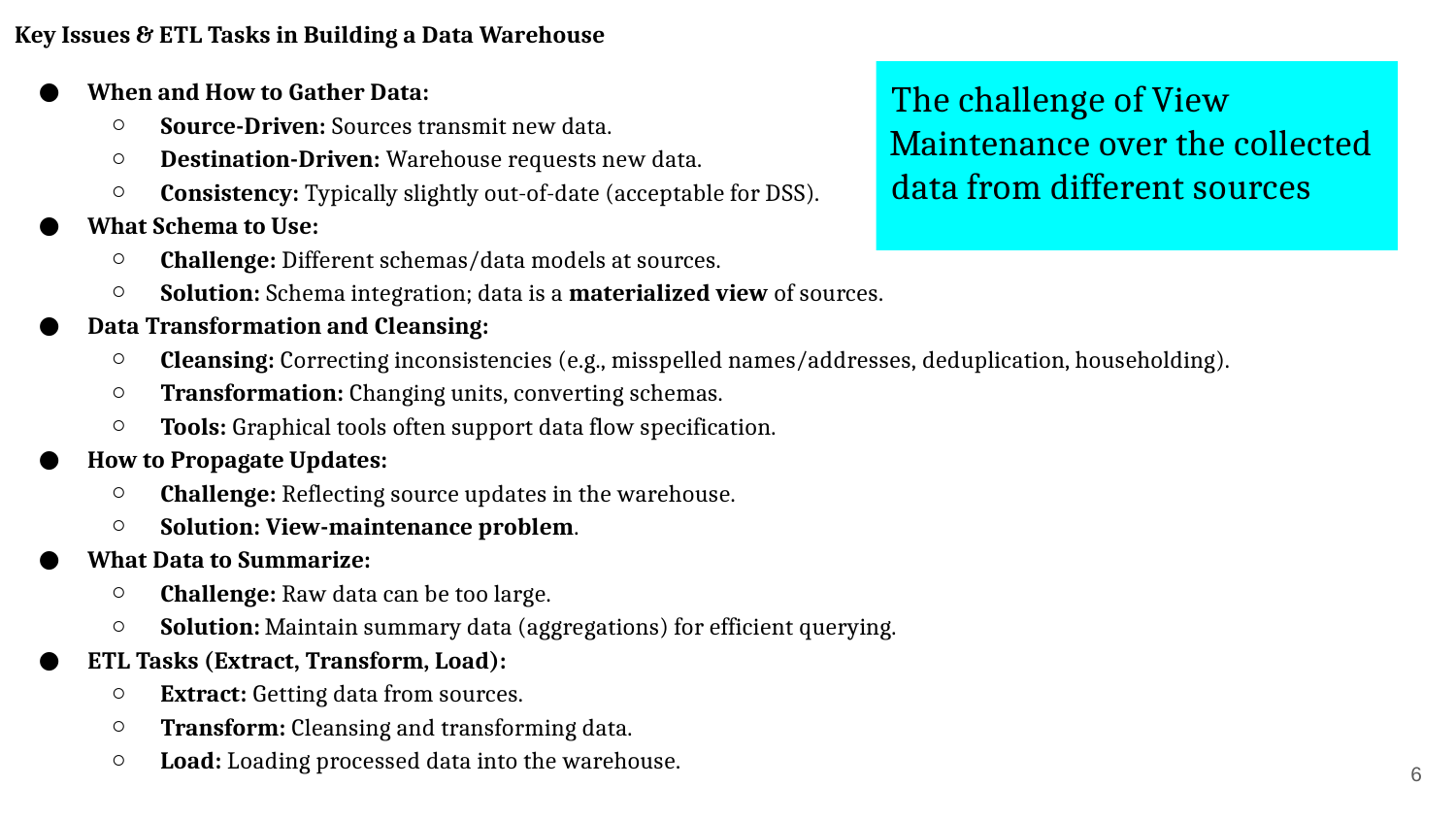

Key Issues & ETL Tasks in Building a Data Warehouse
When and How to Gather Data:
Source-Driven: Sources transmit new data.
Destination-Driven: Warehouse requests new data.
Consistency: Typically slightly out-of-date (acceptable for DSS).
What Schema to Use:
Challenge: Different schemas/data models at sources.
Solution: Schema integration; data is a materialized view of sources.
Data Transformation and Cleansing:
Cleansing: Correcting inconsistencies (e.g., misspelled names/addresses, deduplication, householding).
Transformation: Changing units, converting schemas.
Tools: Graphical tools often support data flow specification.
How to Propagate Updates:
Challenge: Reflecting source updates in the warehouse.
Solution: View-maintenance problem.
What Data to Summarize:
Challenge: Raw data can be too large.
Solution: Maintain summary data (aggregations) for efficient querying.
ETL Tasks (Extract, Transform, Load):
Extract: Getting data from sources.
Transform: Cleansing and transforming data.
Load: Loading processed data into the warehouse.
The challenge of View Maintenance over the collected data from different sources
6